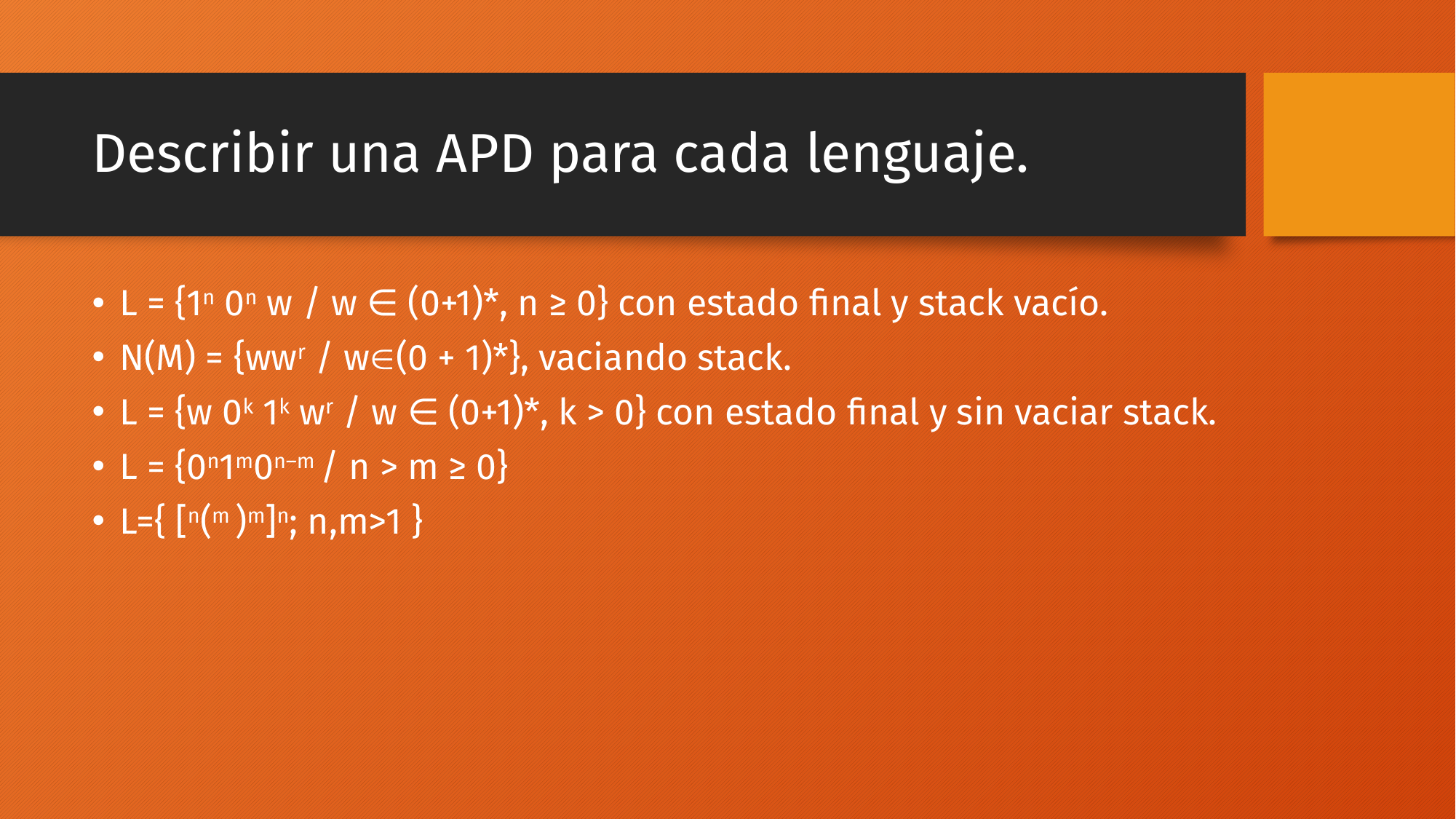

# Describir una APD para cada lenguaje.
L = {1n 0n w / w ∈ (0+1)*, n ≥ 0} con estado final y stack vacío.
N(M) = {wwr / w∈(0 + 1)*}, vaciando stack.
L = {w 0k 1k wr / w ∈ (0+1)*, k > 0} con estado final y sin vaciar stack.
L = {0n1m0n–m / n > m ≥ 0}
L={ [n(m )m]n; n,m>1 }